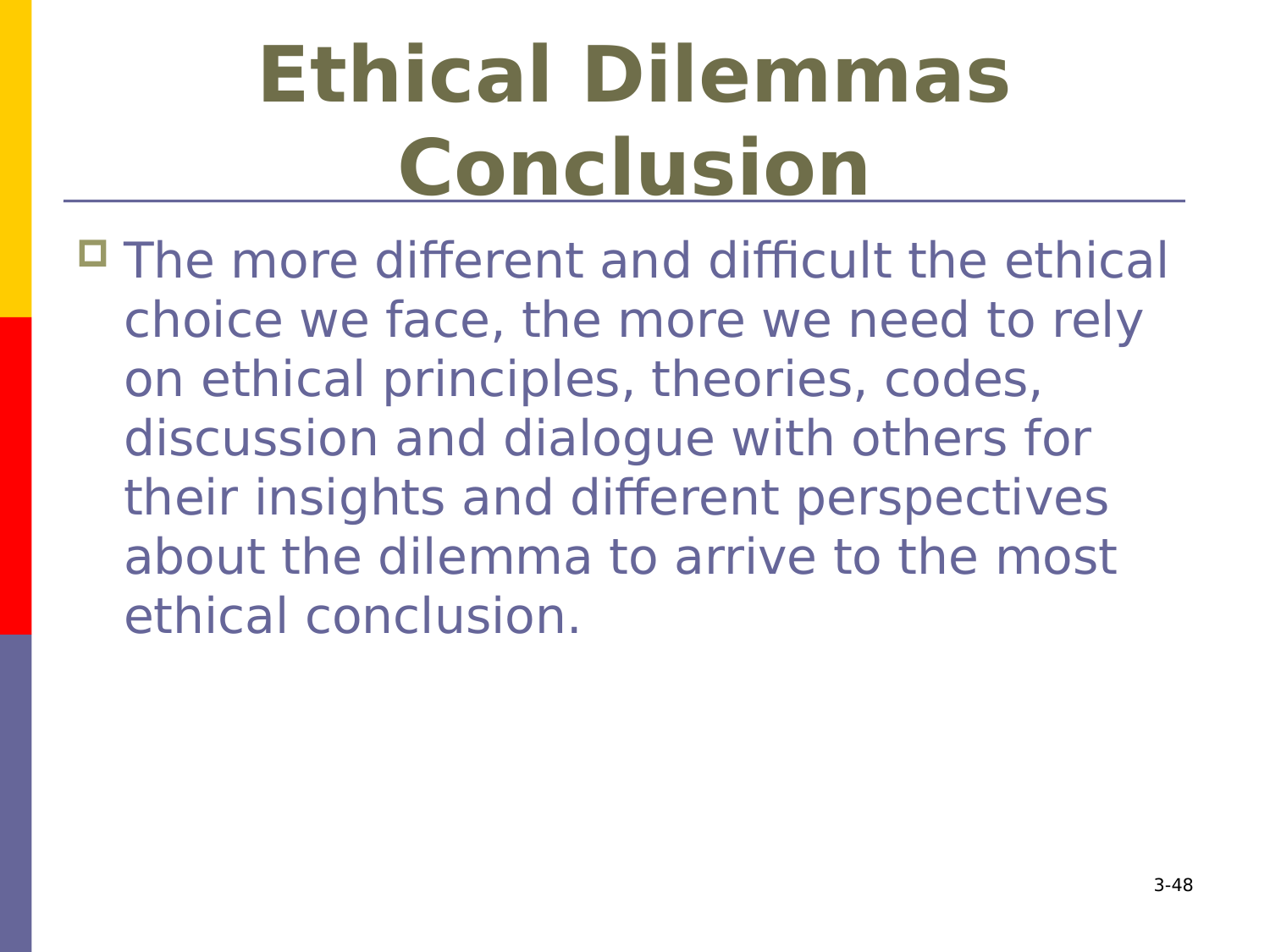

# Ethical Dilemmas Conclusion
The more different and difficult the ethical choice we face, the more we need to rely on ethical principles, theories, codes, discussion and dialogue with others for their insights and different perspectives about the dilemma to arrive to the most ethical conclusion.
3-48